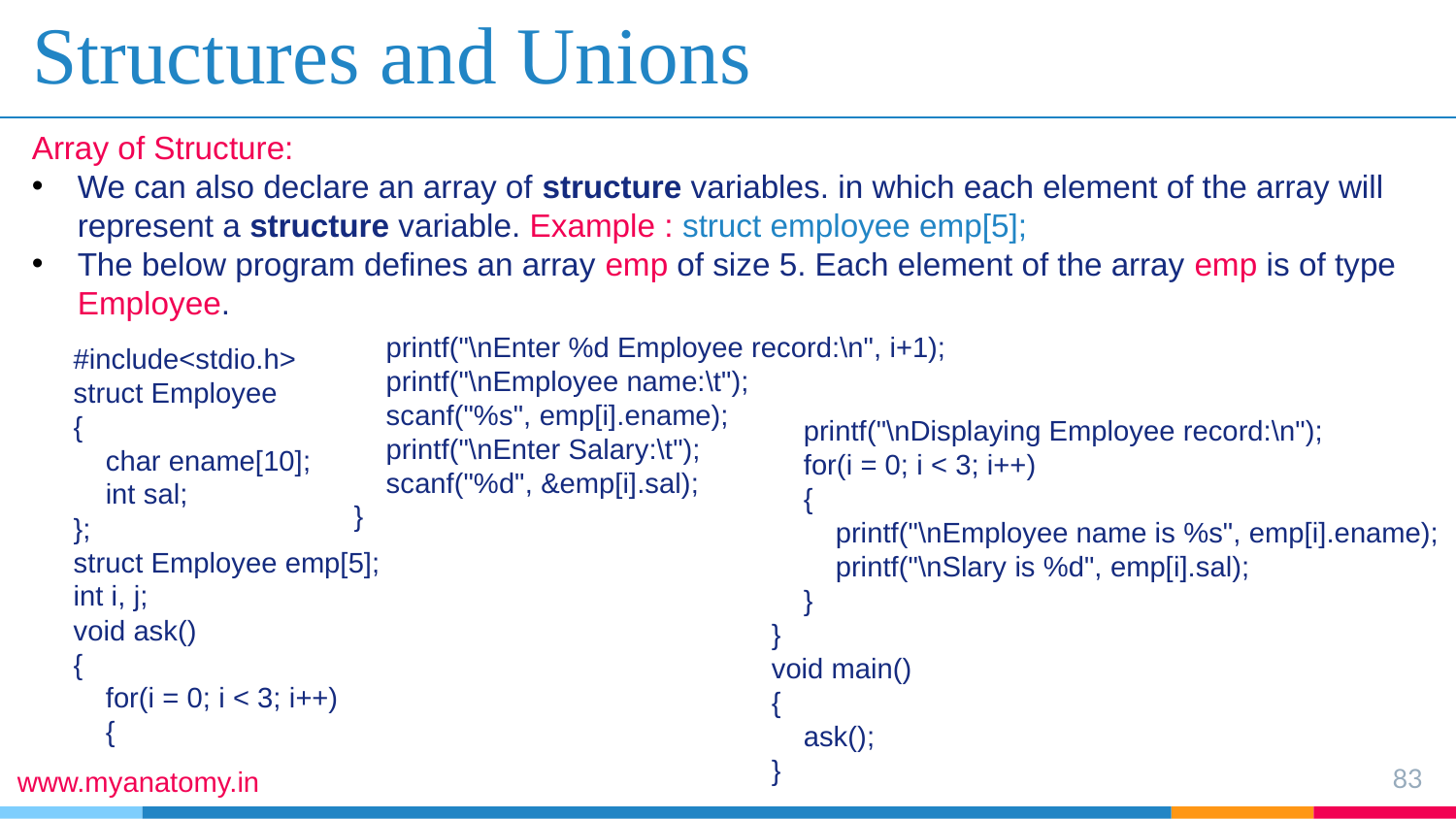

# Structures and Unions
Array of Structure:
We can also declare an array of structure variables. in which each element of the array will represent a structure variable. Example : struct employee emp[5];
The below program defines an array emp of size 5. Each element of the array emp is of type Employee.
        printf("\nEnter %d Employee record:\n", i+1);
        printf("\nEmployee name:\t");
        scanf("%s", emp[i].ename);
        printf("\nEnter Salary:\t");
        scanf("%d", &emp[i].sal);
    }

#include<stdio.h>
struct Employee
{
    char ename[10];
    int sal;
};
struct Employee emp[5];
int i, j;
void ask()
{
    for(i = 0; i < 3; i++)
    {
    printf("\nDisplaying Employee record:\n");
    for(i = 0; i < 3; i++)
    {
        printf("\nEmployee name is %s", emp[i].ename);
        printf("\nSlary is %d", emp[i].sal);
    }
}
void main()
{
    ask();
}
83
www.myanatomy.in